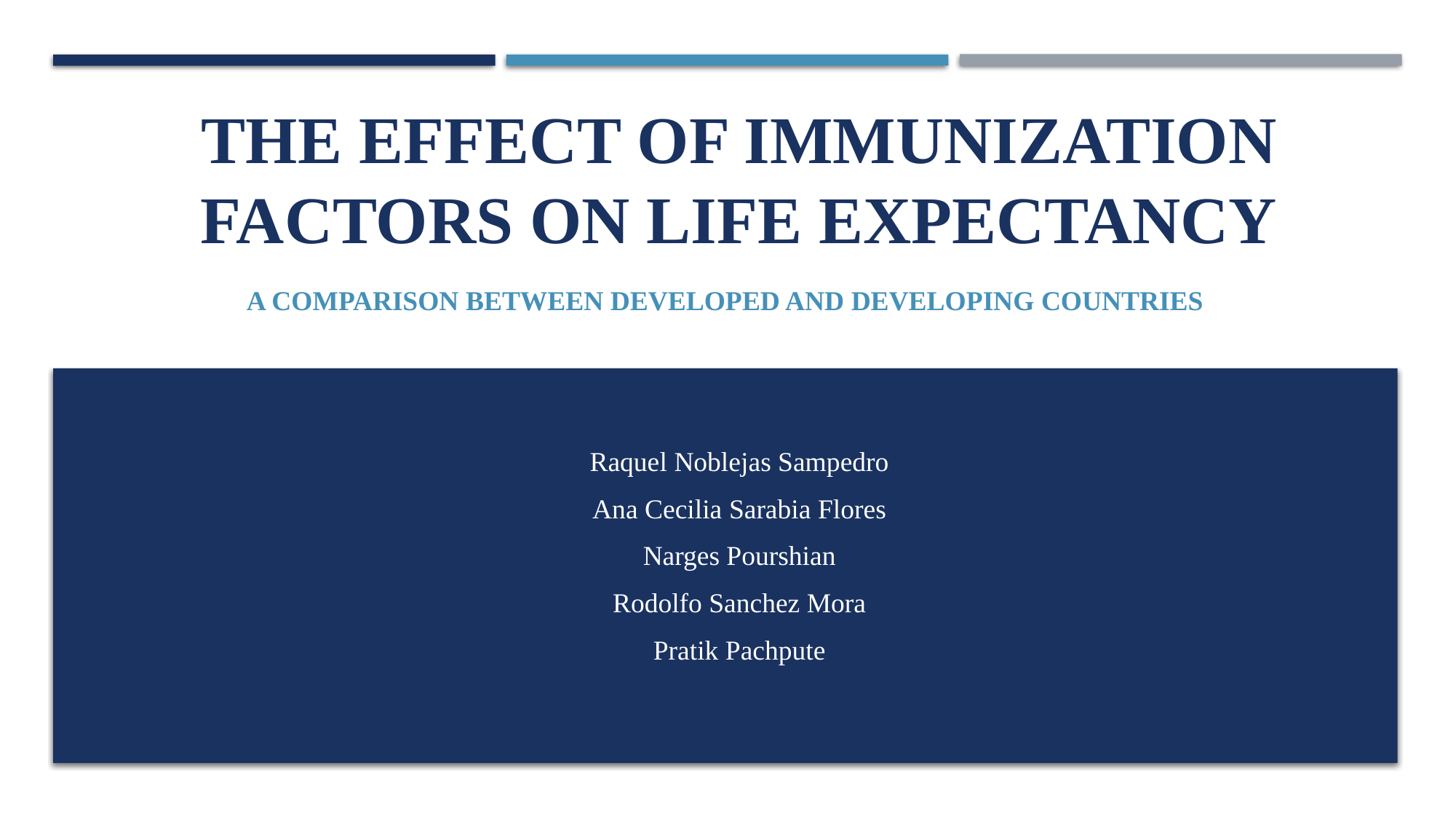

# The effect of immunization factors on Life Expectancy
A comparison between developed and developing countries

Raquel Noblejas Sampedro
Ana Cecilia Sarabia Flores
Narges Pourshian
Rodolfo Sanchez Mora
Pratik Pachpute